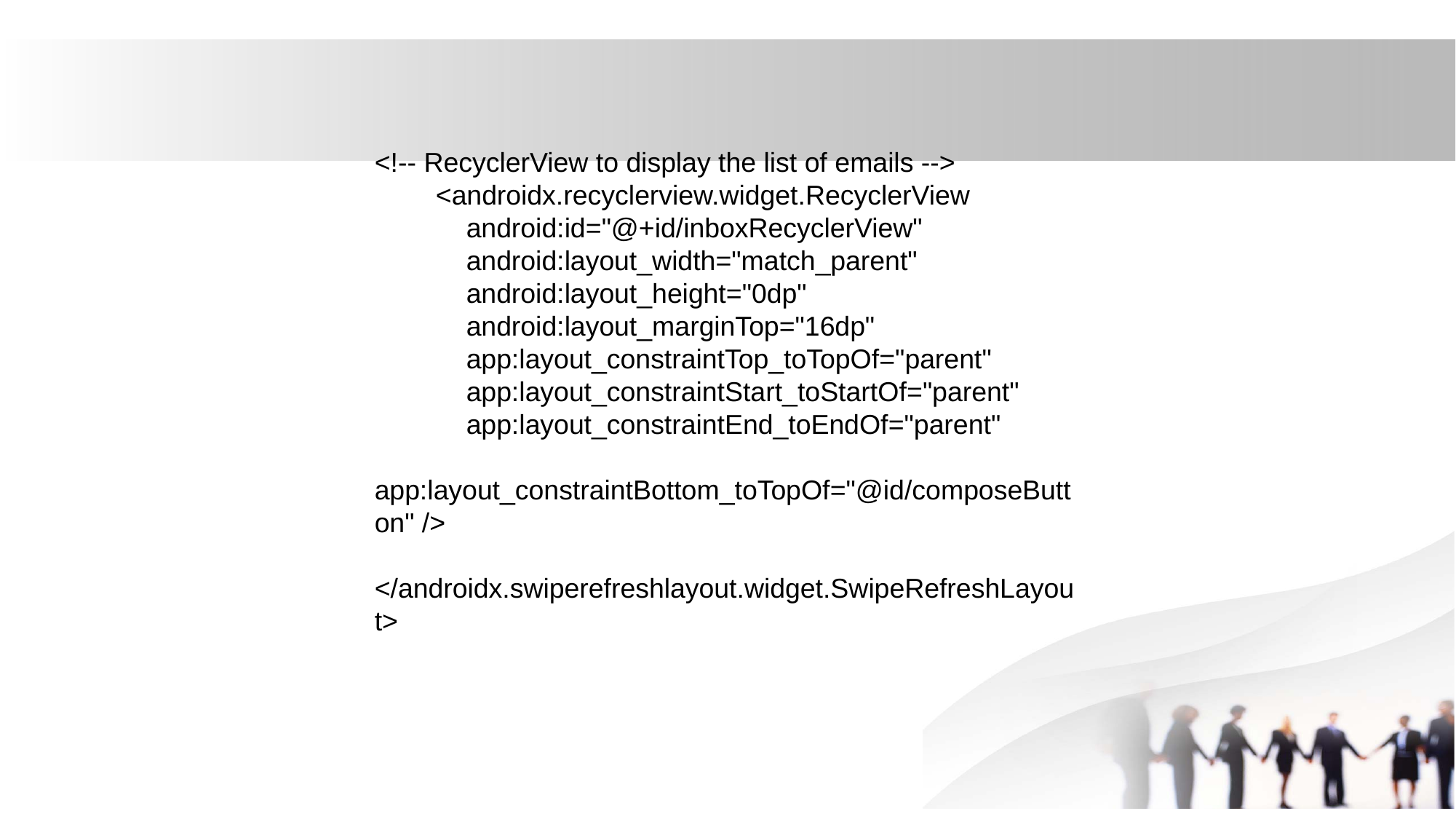

<!-- RecyclerView to display the list of emails -->
        <androidx.recyclerview.widget.RecyclerView
            android:id="@+id/inboxRecyclerView"
            android:layout_width="match_parent"
            android:layout_height="0dp"
            android:layout_marginTop="16dp"
            app:layout_constraintTop_toTopOf="parent"
            app:layout_constraintStart_toStartOf="parent"
            app:layout_constraintEnd_toEndOf="parent"
            app:layout_constraintBottom_toTopOf="@id/composeButton" />
    </androidx.swiperefreshlayout.widget.SwipeRefreshLayout>